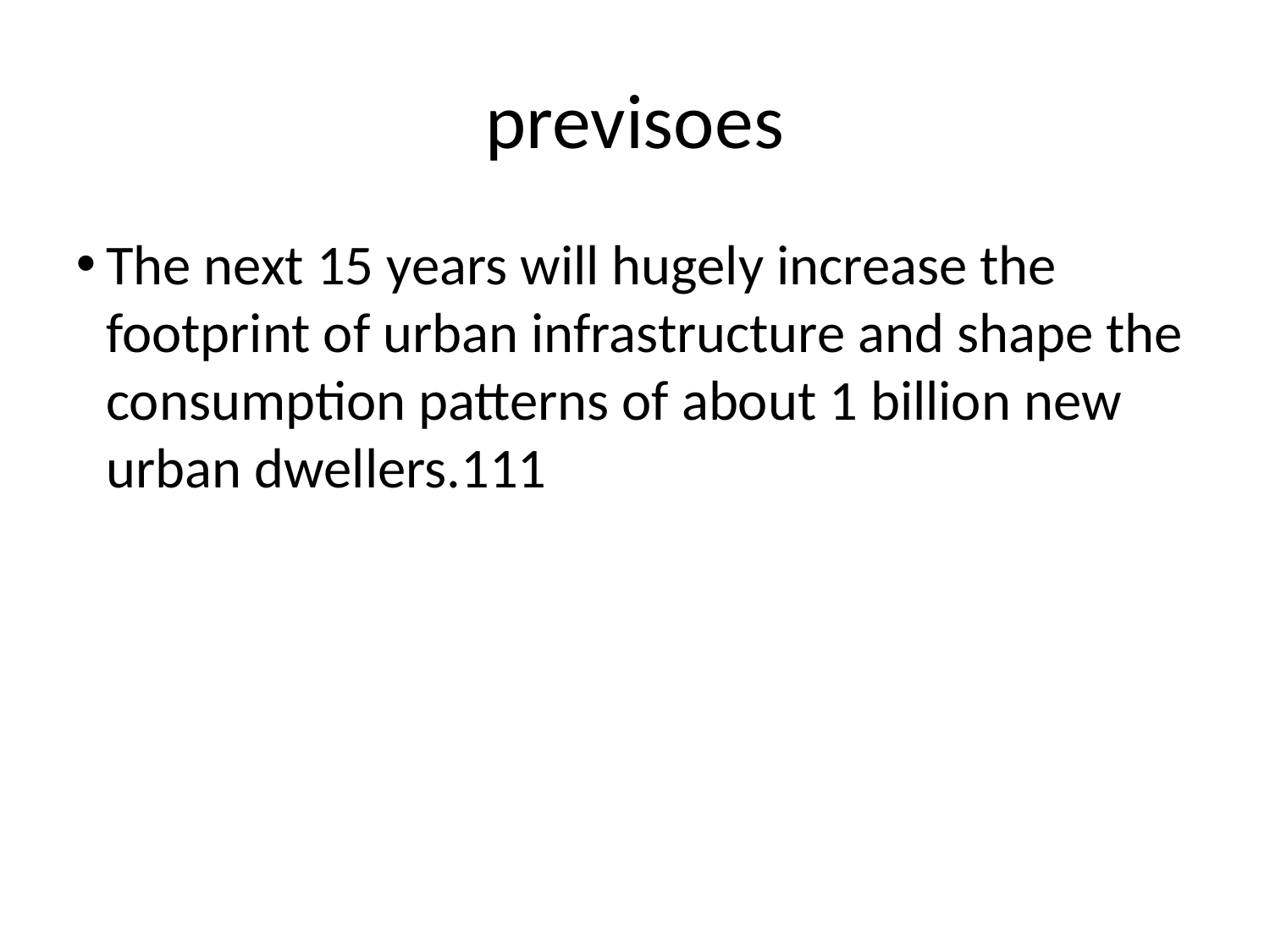

previsoes
The next 15 years will hugely increase the footprint of urban infrastructure and shape the consumption patterns of about 1 billion new urban dwellers.111